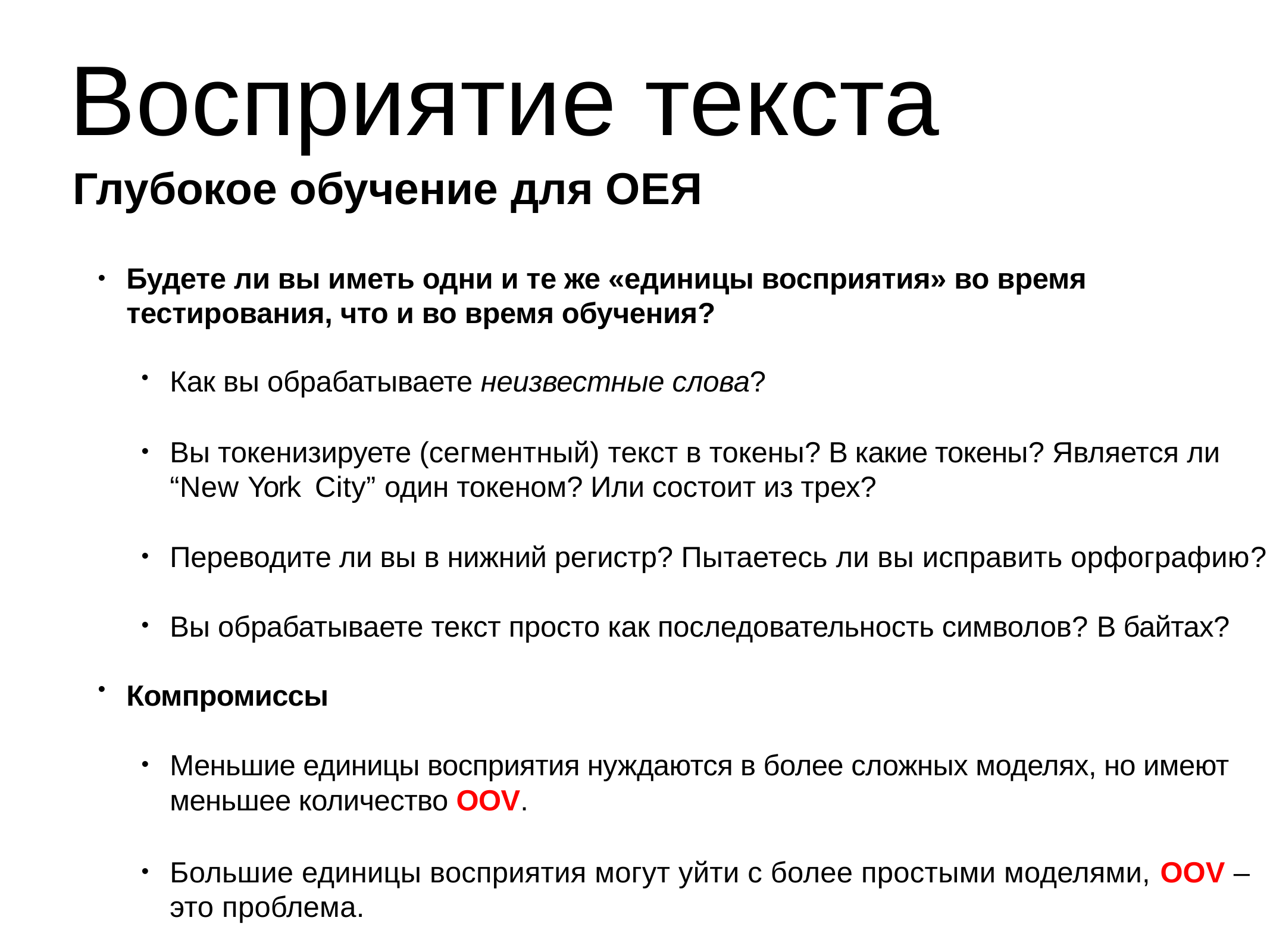

# Восприятие текста
Глубокое обучение для ОЕЯ
Будете ли вы иметь одни и те же «единицы восприятия» во время тестирования, что и во время обучения?

Как вы обрабатываете неизвестные слова?

Вы токенизируете (сегментный) текст в токены? В какие токены? Является ли “New York  City” один токеном? Или состоит из трех?

Переводите ли вы в нижний регистр? Пытаетесь ли вы исправить орфографию?

Вы обрабатываете текст просто как последовательность символов? В байтах?

Компромиссы

Меньшие единицы восприятия нуждаются в более сложных моделях, но имеют меньшее количество OOV.

Большие единицы восприятия могут уйти с более простыми моделями, OOV – это проблема.
•
•